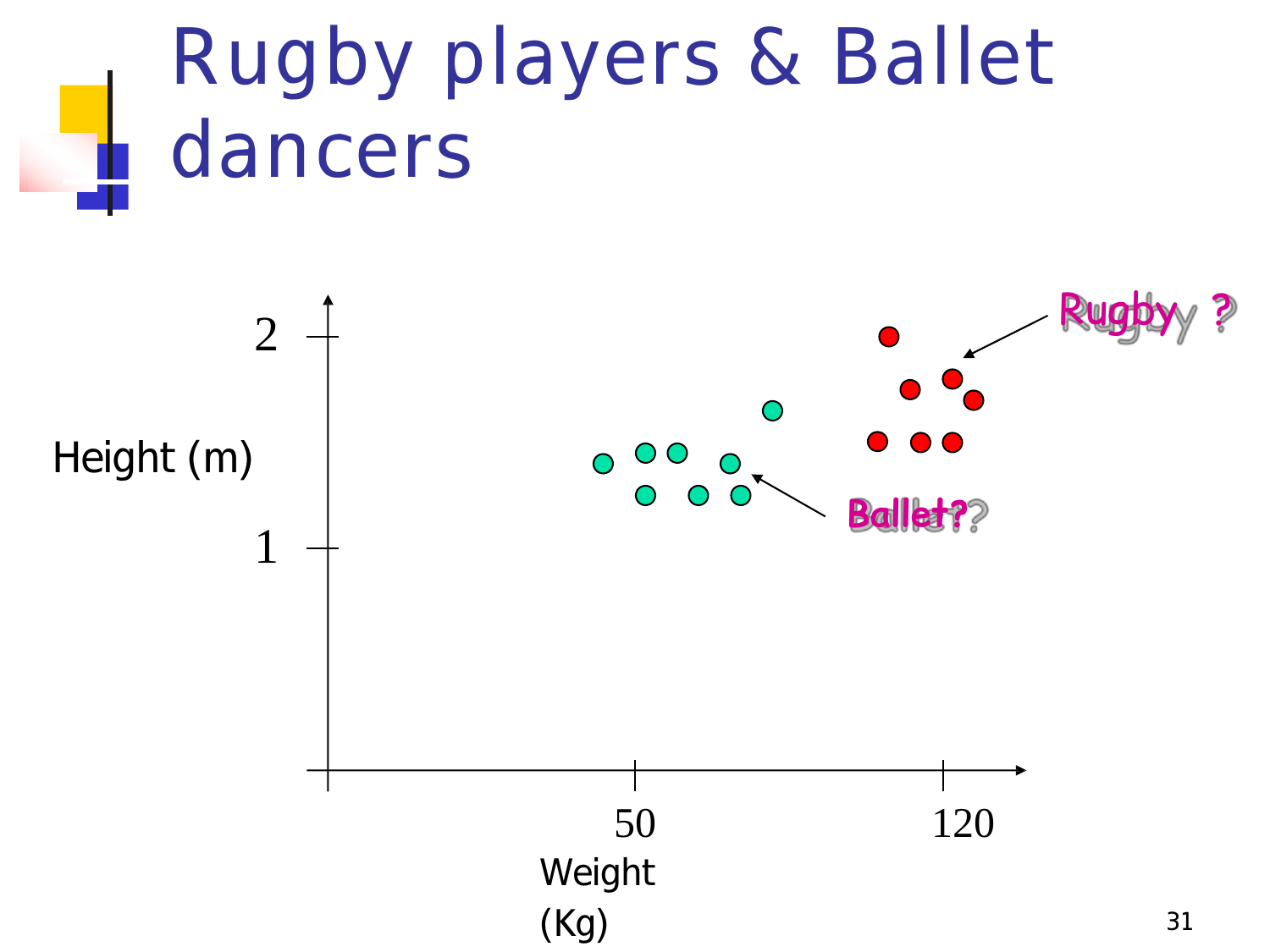

Rugby
players
&
Ballet

dancers

Rugby
?

2

Height
(m)

Ballet?
1

50
Weight (Kg)
120
31